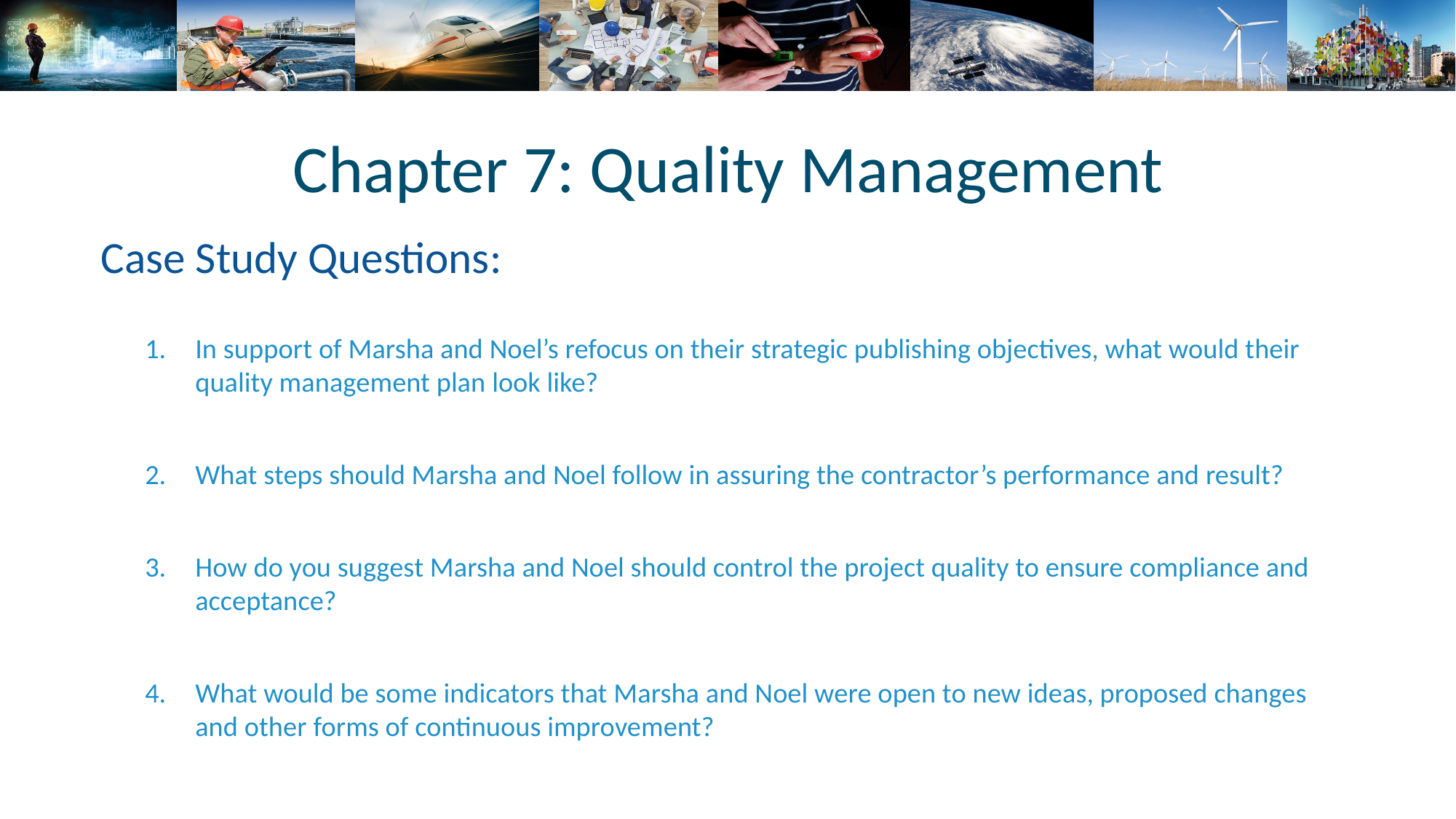

# Chapter 7: Quality Management
Case Study Questions:

In support of Marsha and Noel’s refocus on their strategic publishing objectives, what would their quality management plan look like?

What steps should Marsha and Noel follow in assuring the contractor’s performance and result?

How do you suggest Marsha and Noel should control the project quality to ensure compliance and acceptance?

What would be some indicators that Marsha and Noel were open to new ideas, proposed changes and other forms of continuous improvement?